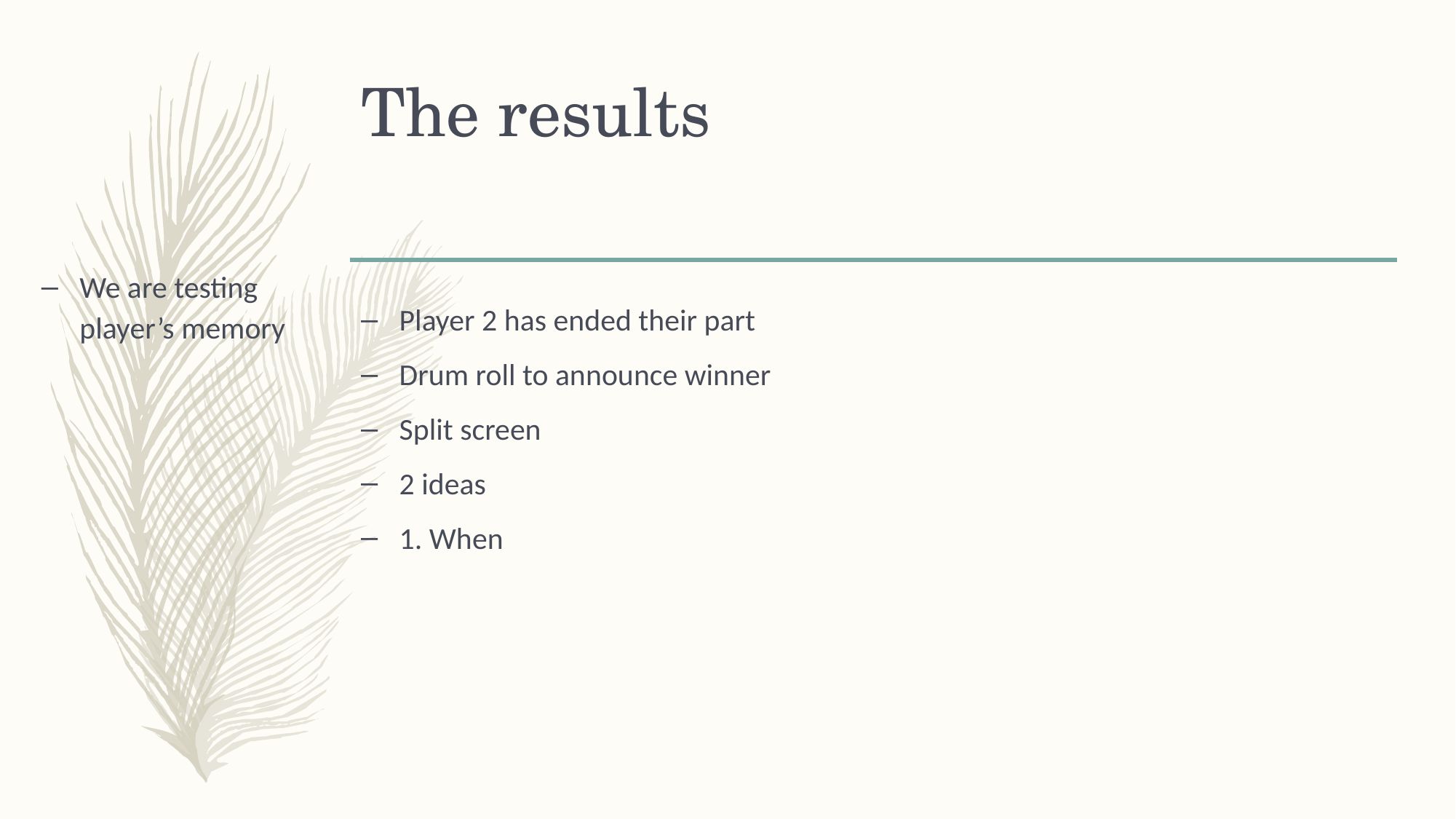

# The results
We are testing player’s memory

Player 2 has ended their part
Drum roll to announce winner
Split screen
2 ideas
1. When